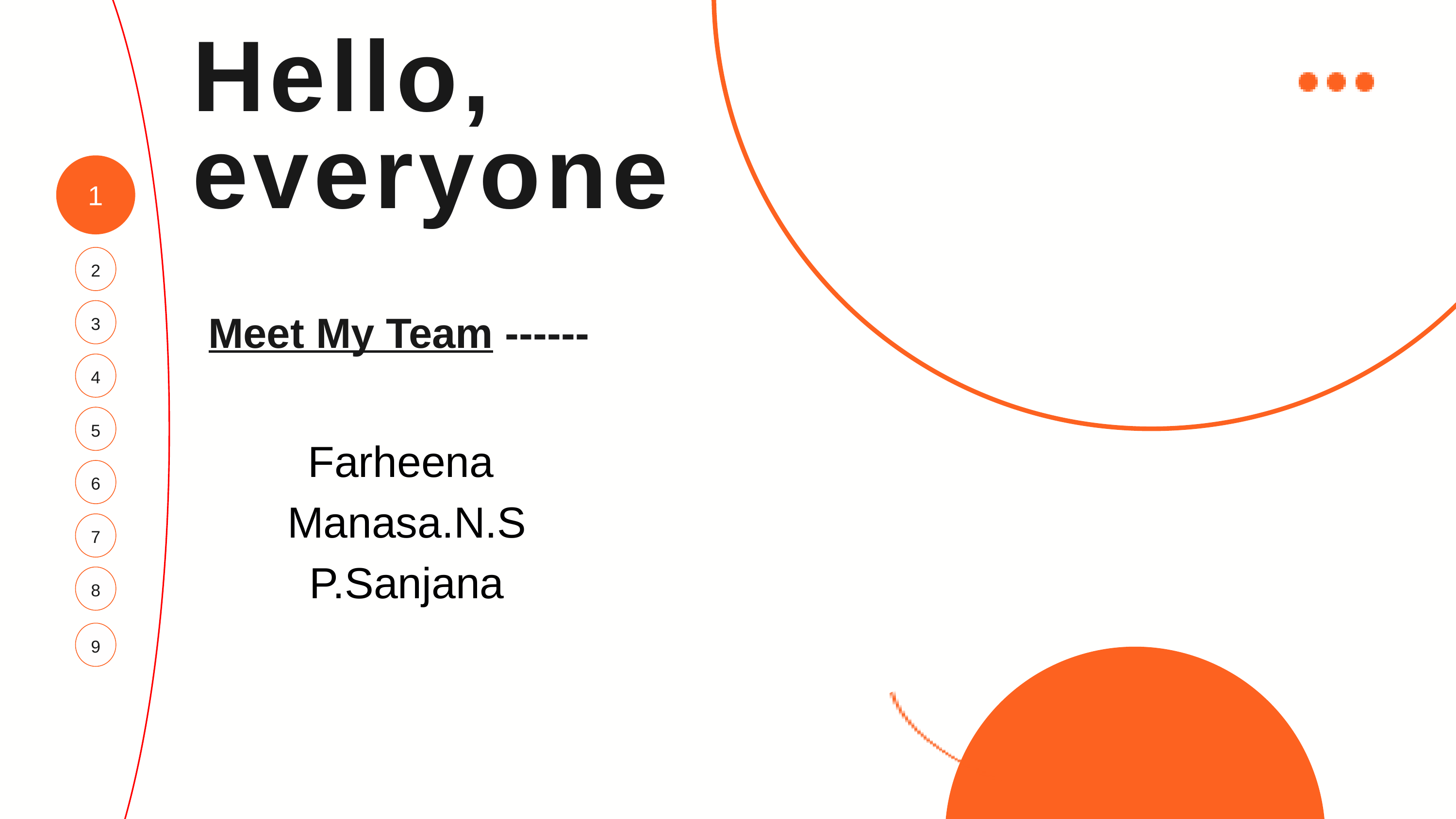

Hello, everyone

1

2
Meet My Team ------

3

4

5
Farheena
Manasa.N.S
P.Sanjana

6

7

8

9